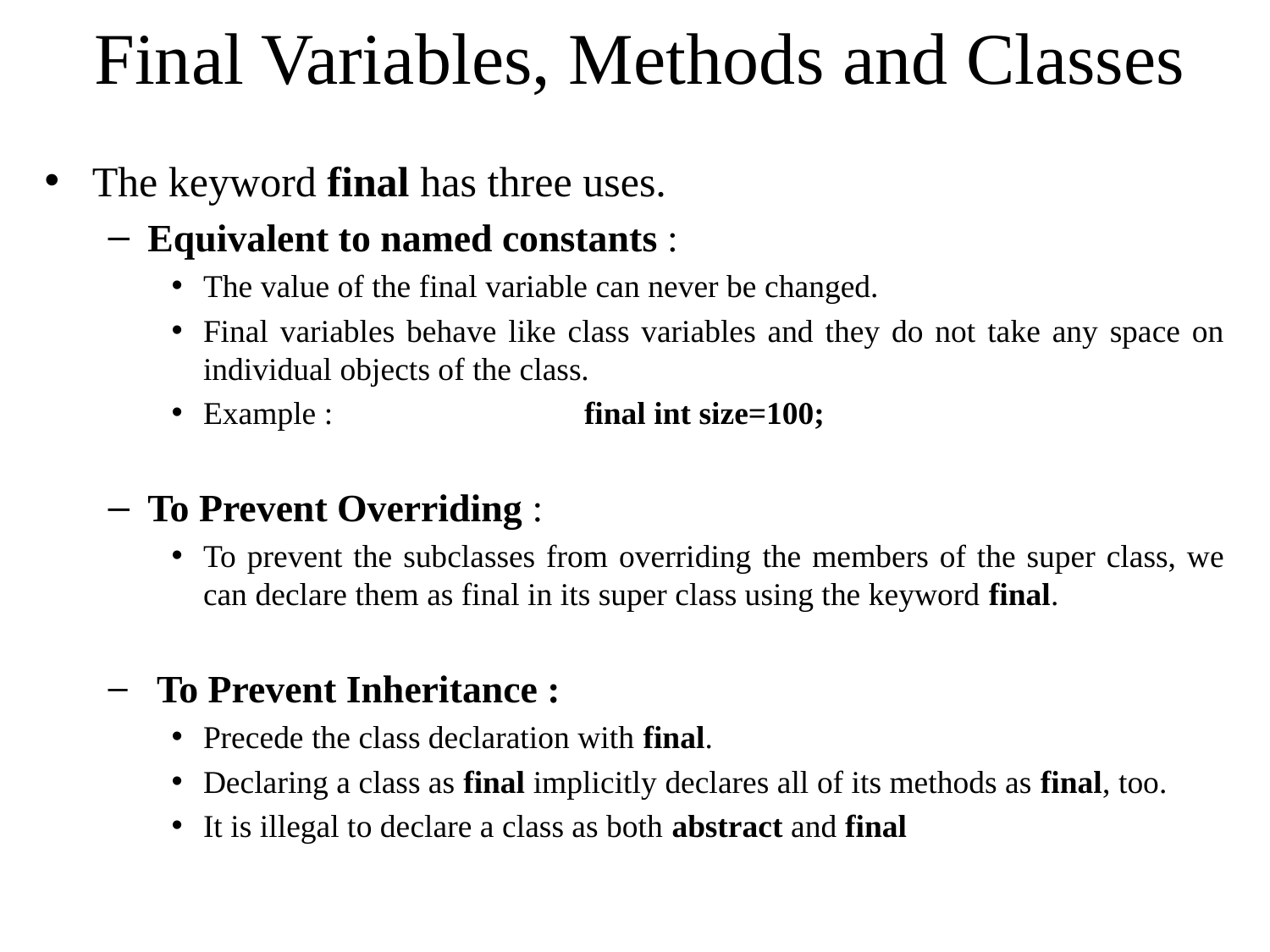

# Final Variables, Methods and Classes
The keyword final has three uses.
Equivalent to named constants :
The value of the final variable can never be changed.
Final variables behave like class variables and they do not take any space on individual objects of the class.
Example :		final int size=100;

To Prevent Overriding :
To prevent the subclasses from overriding the members of the super class, we can declare them as final in its super class using the keyword final.

 To Prevent Inheritance :
Precede the class declaration with final.
Declaring a class as final implicitly declares all of its methods as final, too.
It is illegal to declare a class as both abstract and final